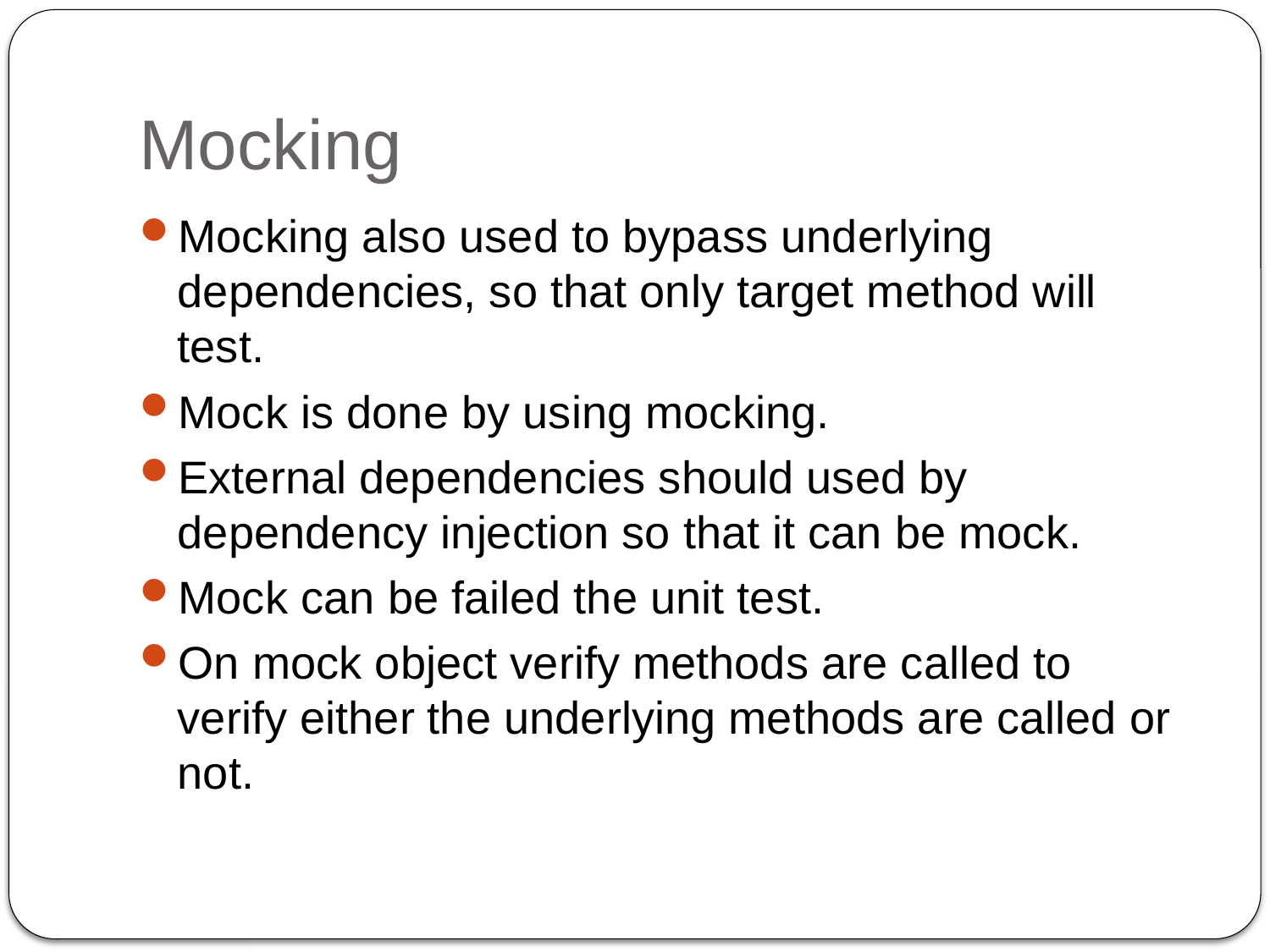

# Mocking
Mocking also used to bypass underlying dependencies, so that only target method will test.
Mock is done by using mocking.
External dependencies should used by dependency injection so that it can be mock.
Mock can be failed the unit test.
On mock object verify methods are called to verify either the underlying methods are called or not.